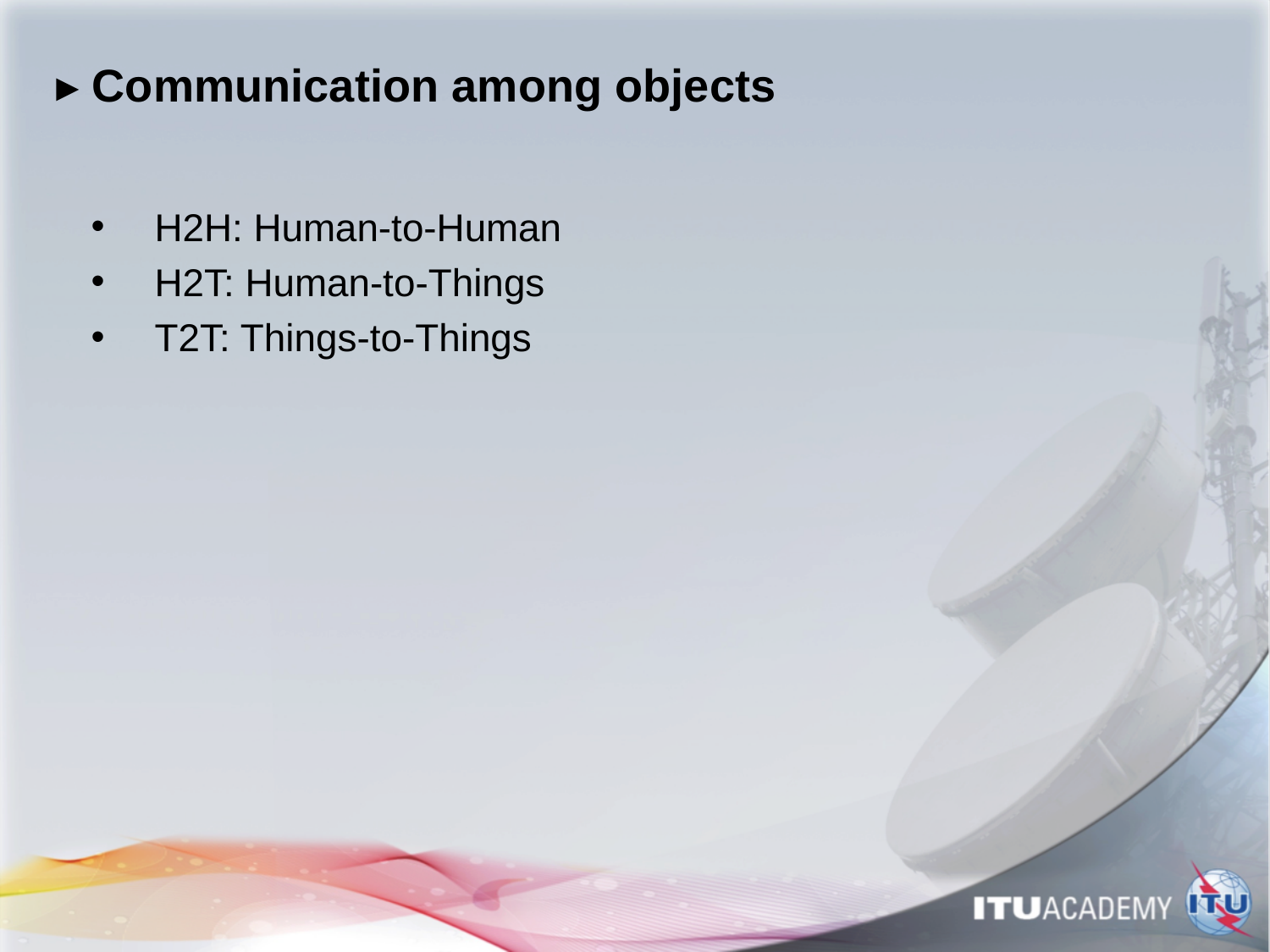

# ▸ Communication among objects
H2H: Human-to-Human
H2T: Human-to-Things
T2T: Things-to-Things